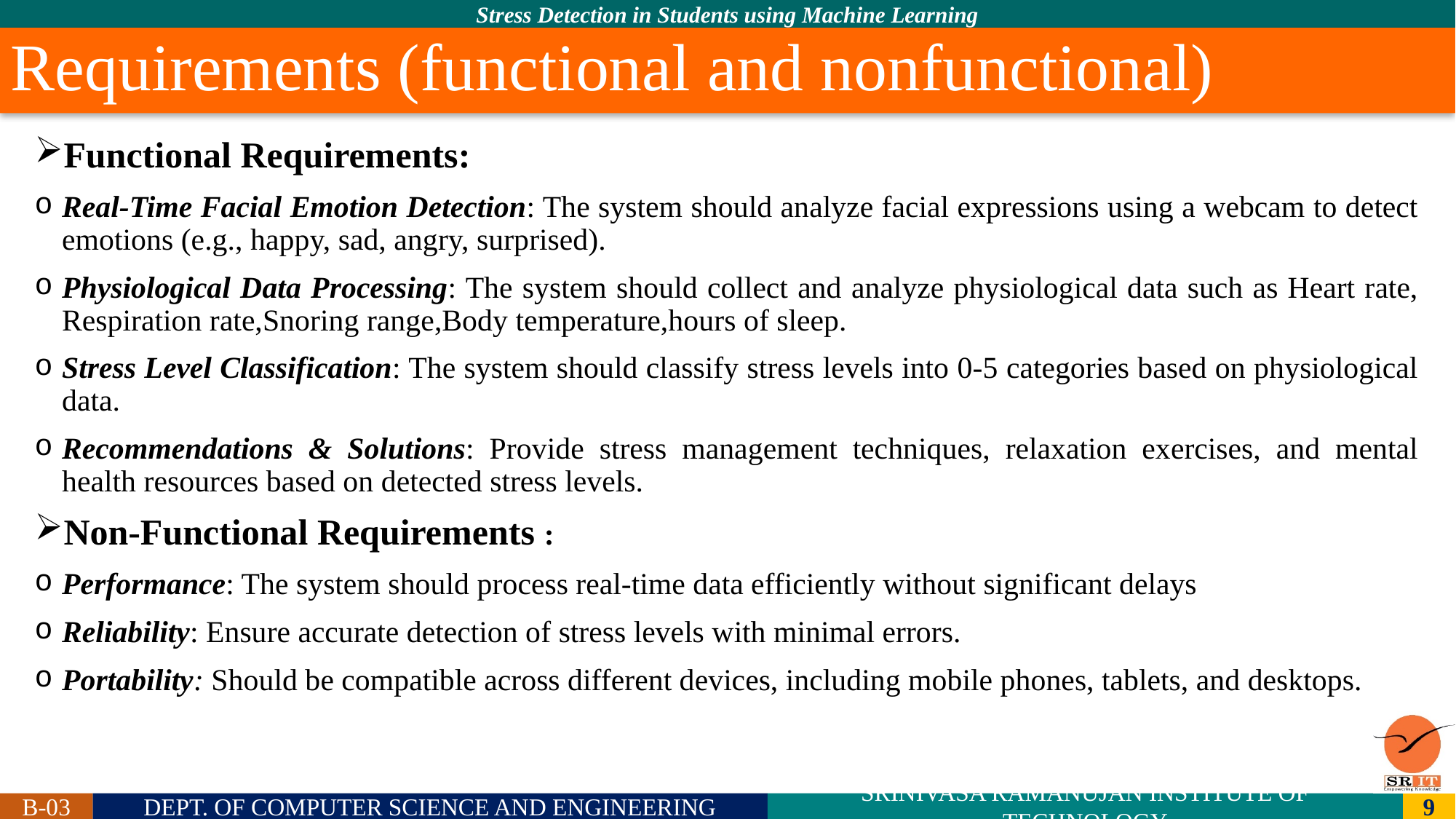

# Requirements (functional and nonfunctional)
Functional Requirements:
Real-Time Facial Emotion Detection: The system should analyze facial expressions using a webcam to detect emotions (e.g., happy, sad, angry, surprised).
Physiological Data Processing: The system should collect and analyze physiological data such as Heart rate, Respiration rate,Snoring range,Body temperature,hours of sleep.
Stress Level Classification: The system should classify stress levels into 0-5 categories based on physiological data.
Recommendations & Solutions: Provide stress management techniques, relaxation exercises, and mental health resources based on detected stress levels.
Non-Functional Requirements :
Performance: The system should process real-time data efficiently without significant delays
Reliability: Ensure accurate detection of stress levels with minimal errors.
Portability: Should be compatible across different devices, including mobile phones, tablets, and desktops.